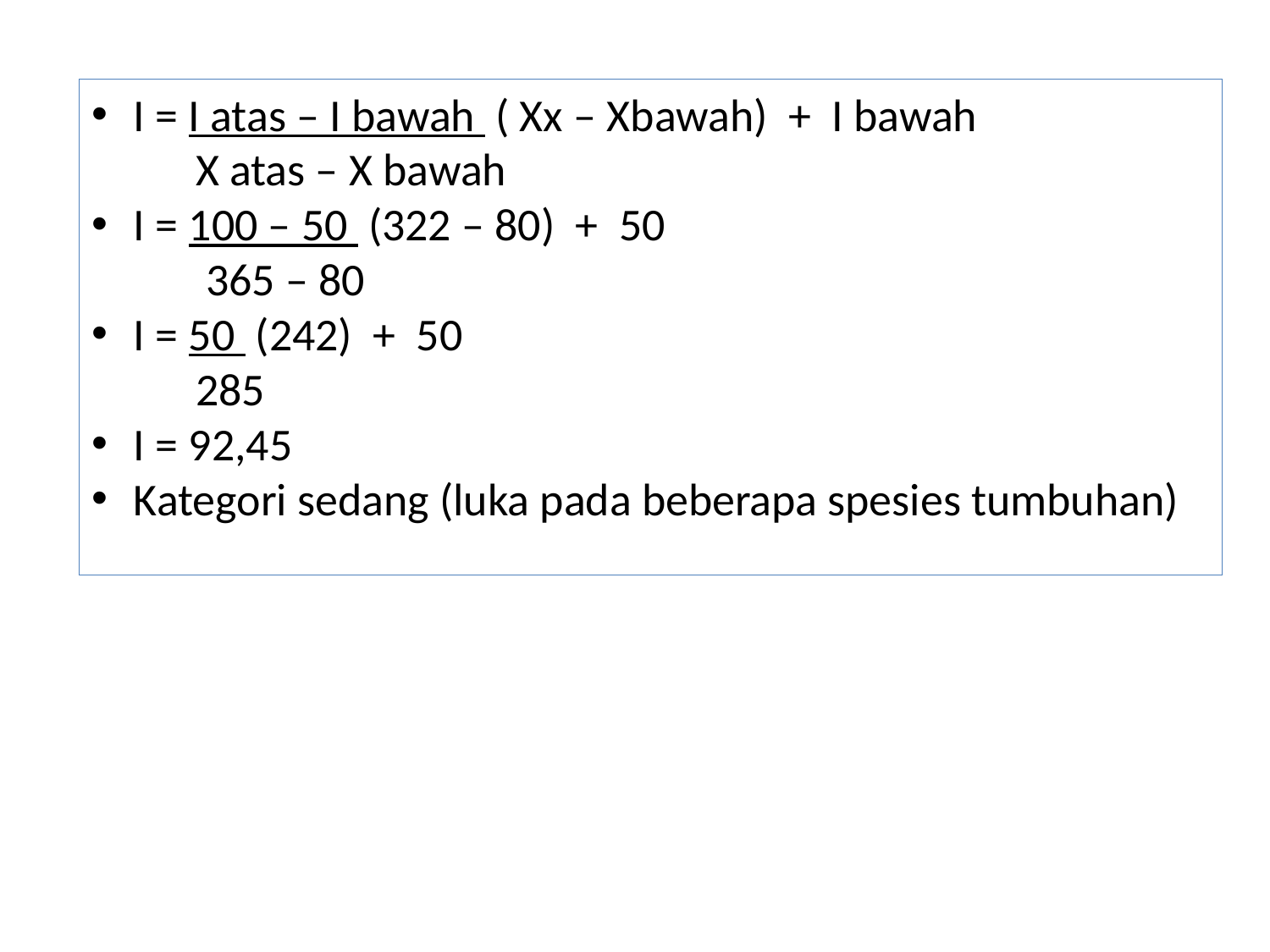

I = I atas – I bawah  ( Xx – Xbawah)  +  I bawah
          X atas – X bawah
I = 100 – 50  (322 – 80)  +  50
           365 – 80
I = 50  (242)  +  50
          285
I = 92,45
Kategori sedang (luka pada beberapa spesies tumbuhan)